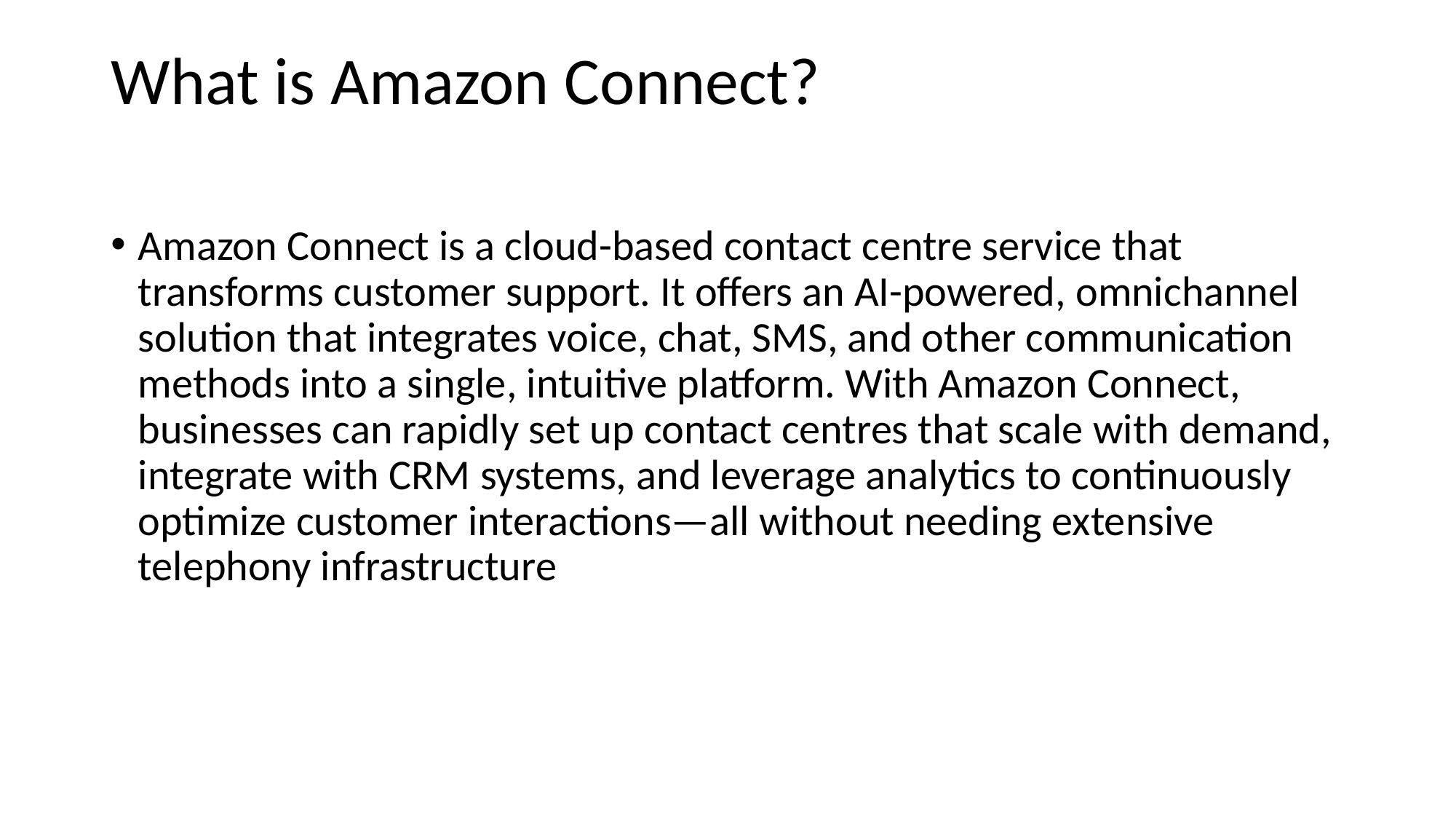

# What is Amazon Connect?
Amazon Connect is a cloud-based contact centre service that transforms customer support. It offers an AI-powered, omnichannel solution that integrates voice, chat, SMS, and other communication methods into a single, intuitive platform. With Amazon Connect, businesses can rapidly set up contact centres that scale with demand, integrate with CRM systems, and leverage analytics to continuously optimize customer interactions—all without needing extensive telephony infrastructure